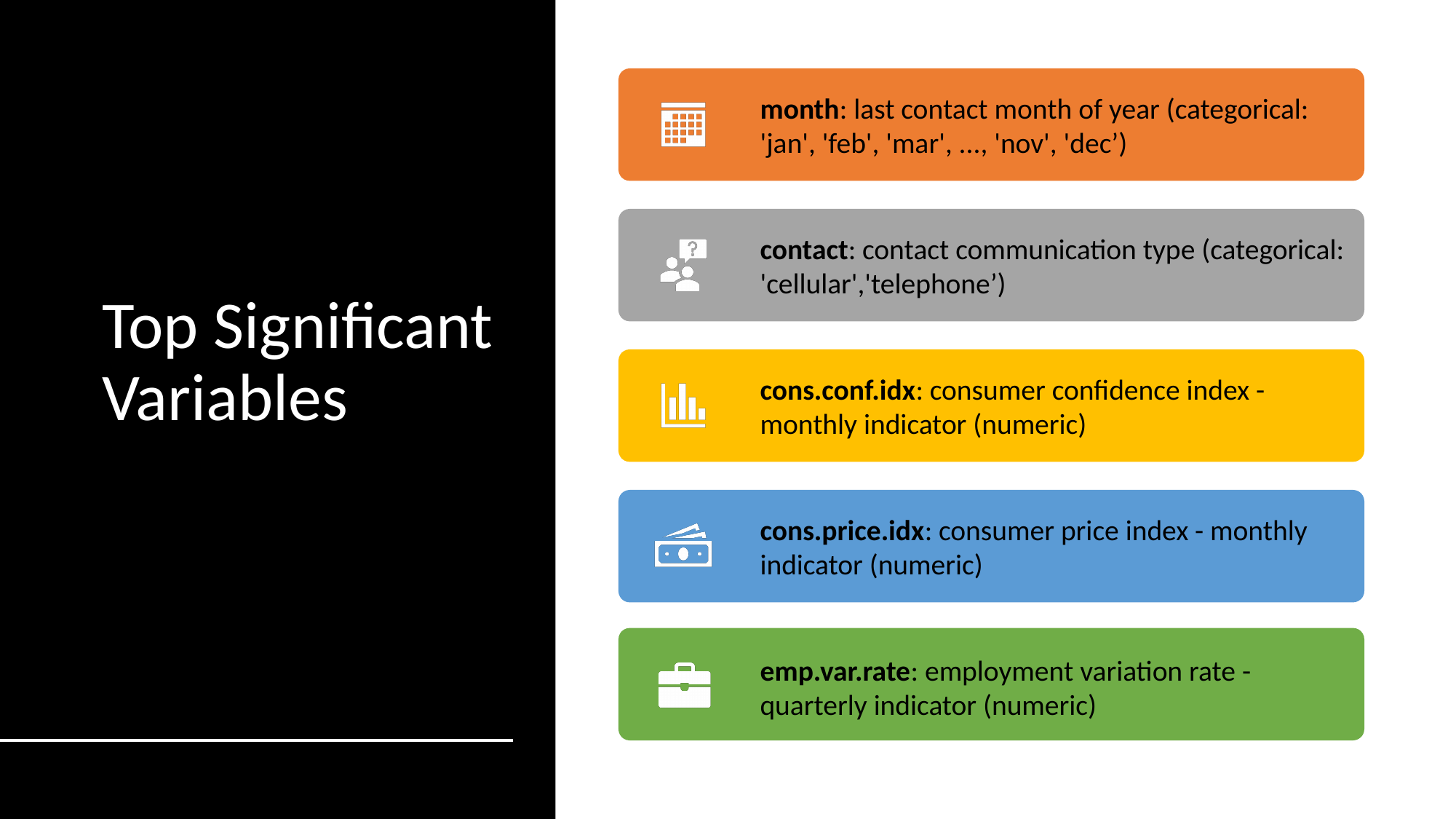

# Top Significant Variables
month: last contact month of year (categorical: 'jan', 'feb', 'mar', ..., 'nov', 'dec’)
contact: contact communication type (categorical: 'cellular','telephone’)
cons.conf.idx: consumer confidence index - monthly indicator (numeric)
cons.price.idx: consumer price index - monthly indicator (numeric)
emp.var.rate: employment variation rate - quarterly indicator (numeric)